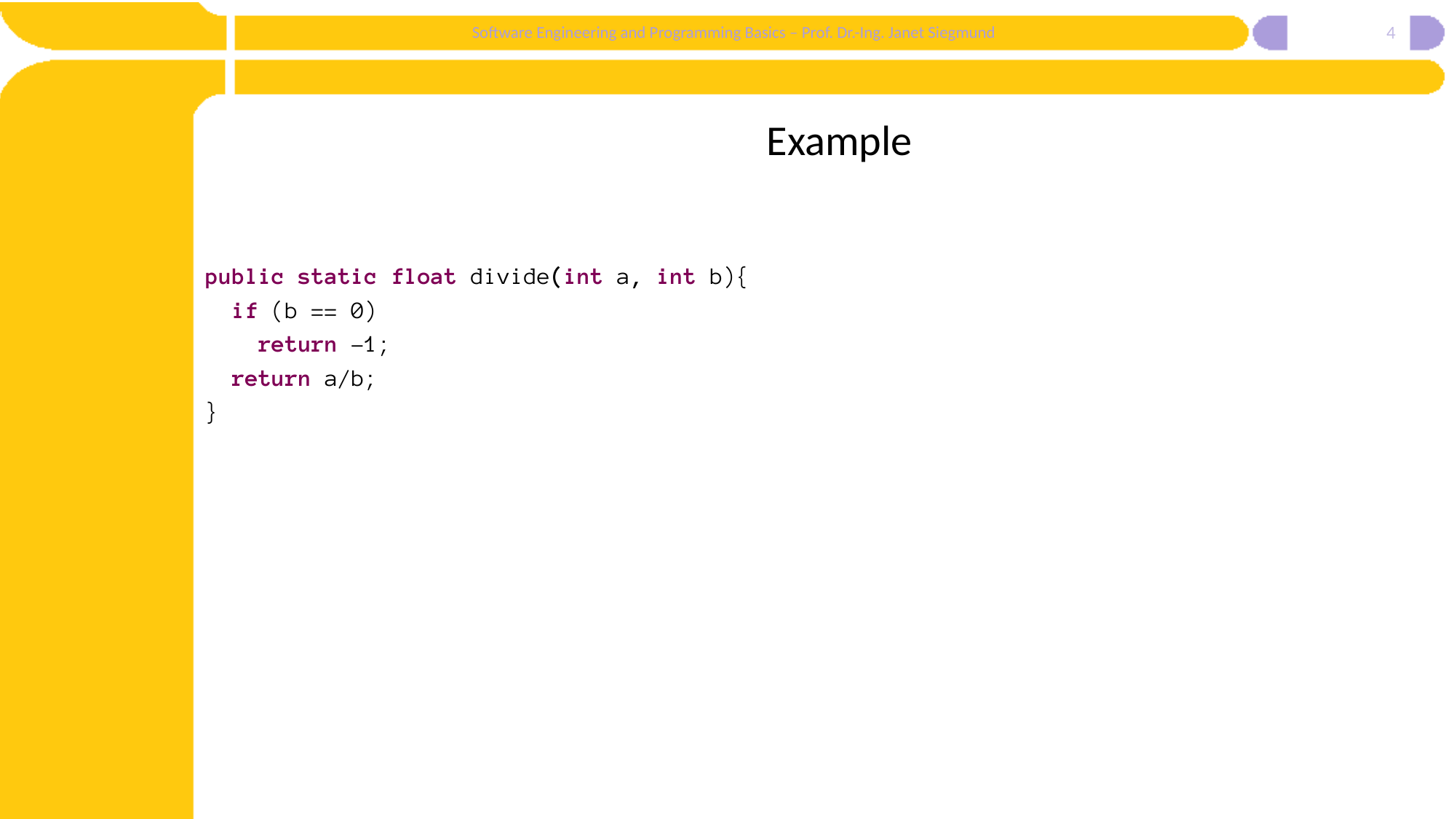

4
# Example
public static float divide(int a, int b){
  if (b == 0)
    return -1;
  return a/b;
}